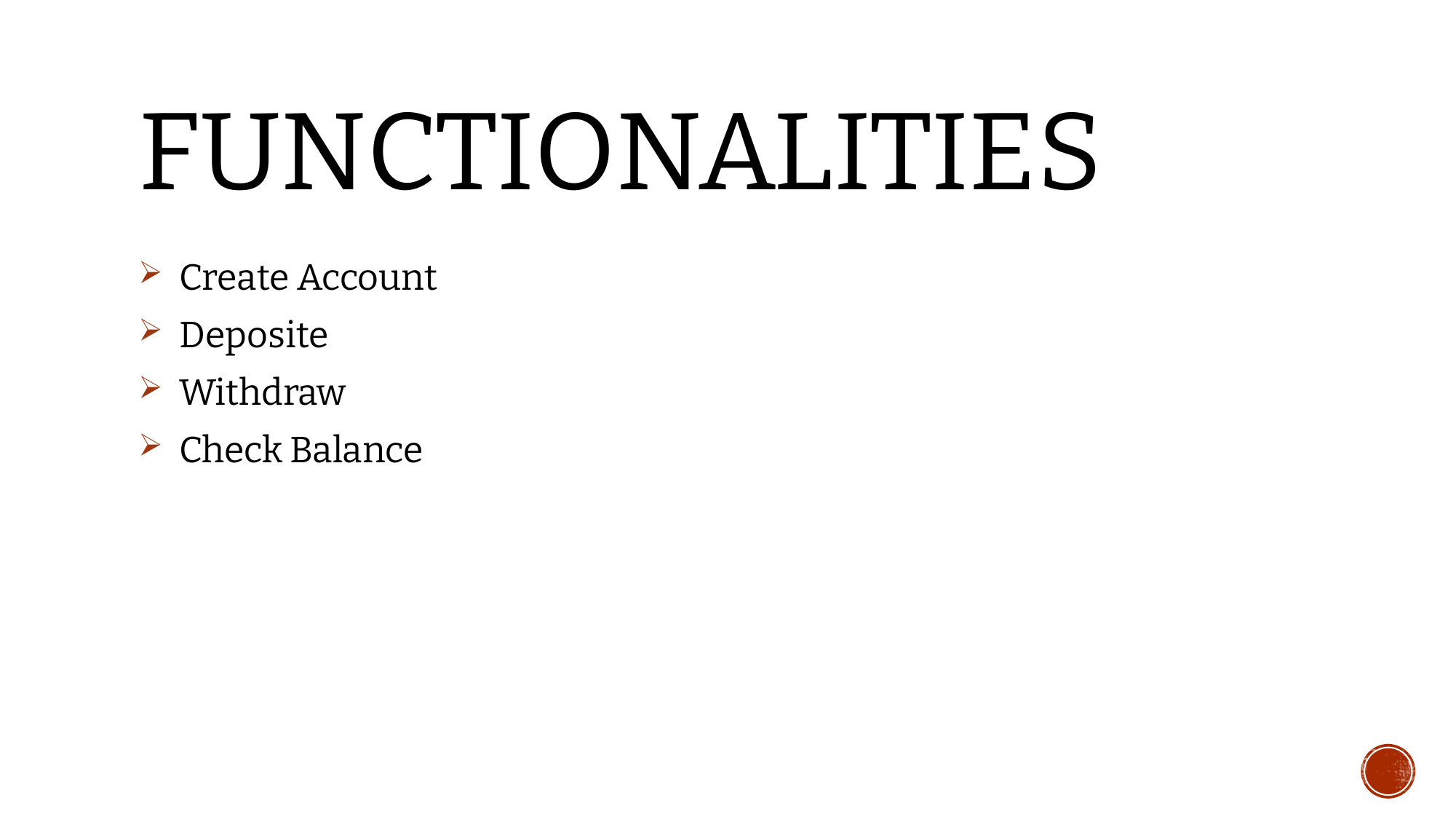

# FUNCTIONALITIES
Create Account
Deposite
Withdraw
Check Balance